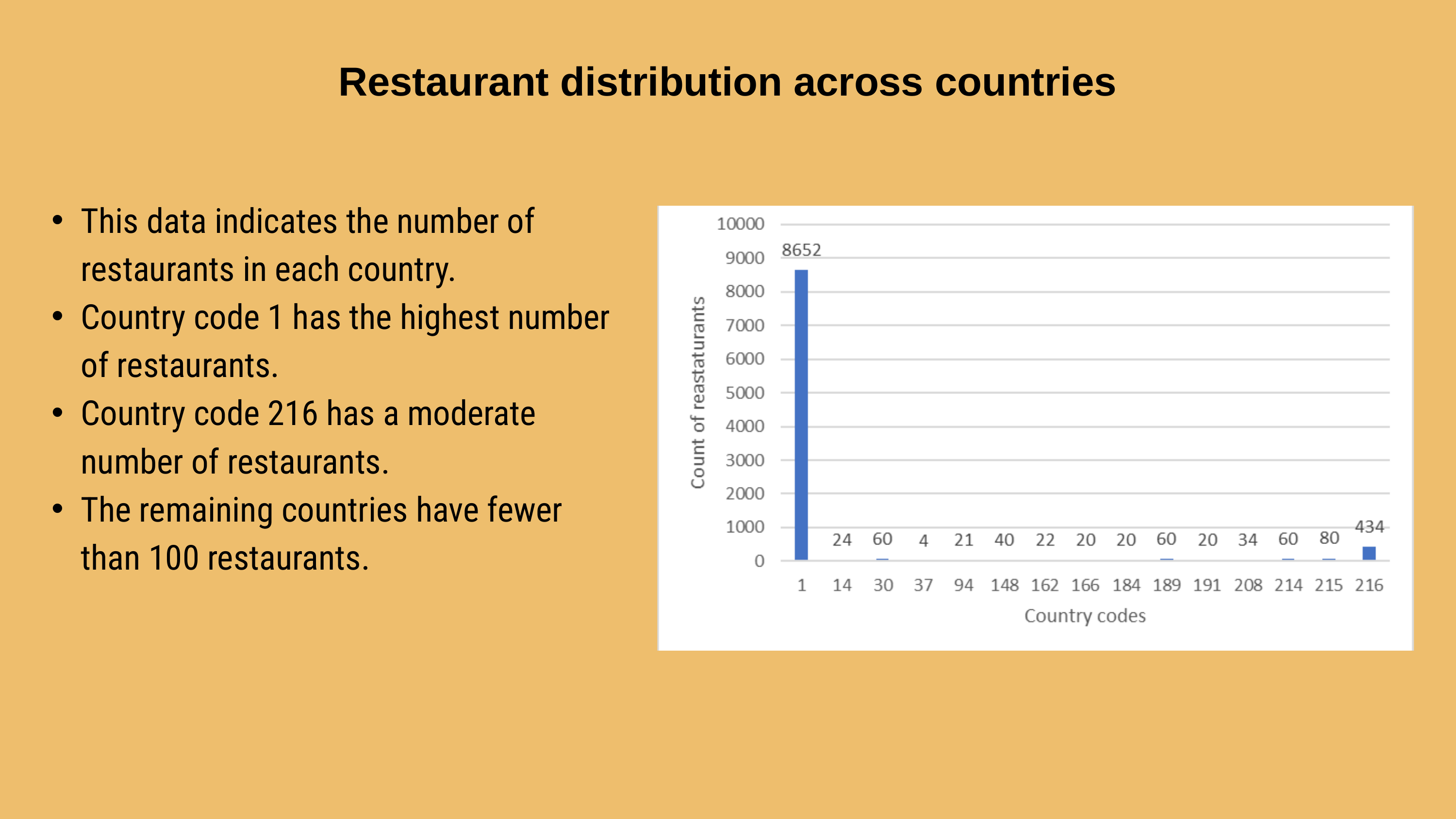

Restaurant distribution across countries

This data indicates the number of restaurants in each country.
Country code 1 has the highest number of restaurants.
Country code 216 has a moderate number of restaurants.
The remaining countries have fewer than 100 restaurants.